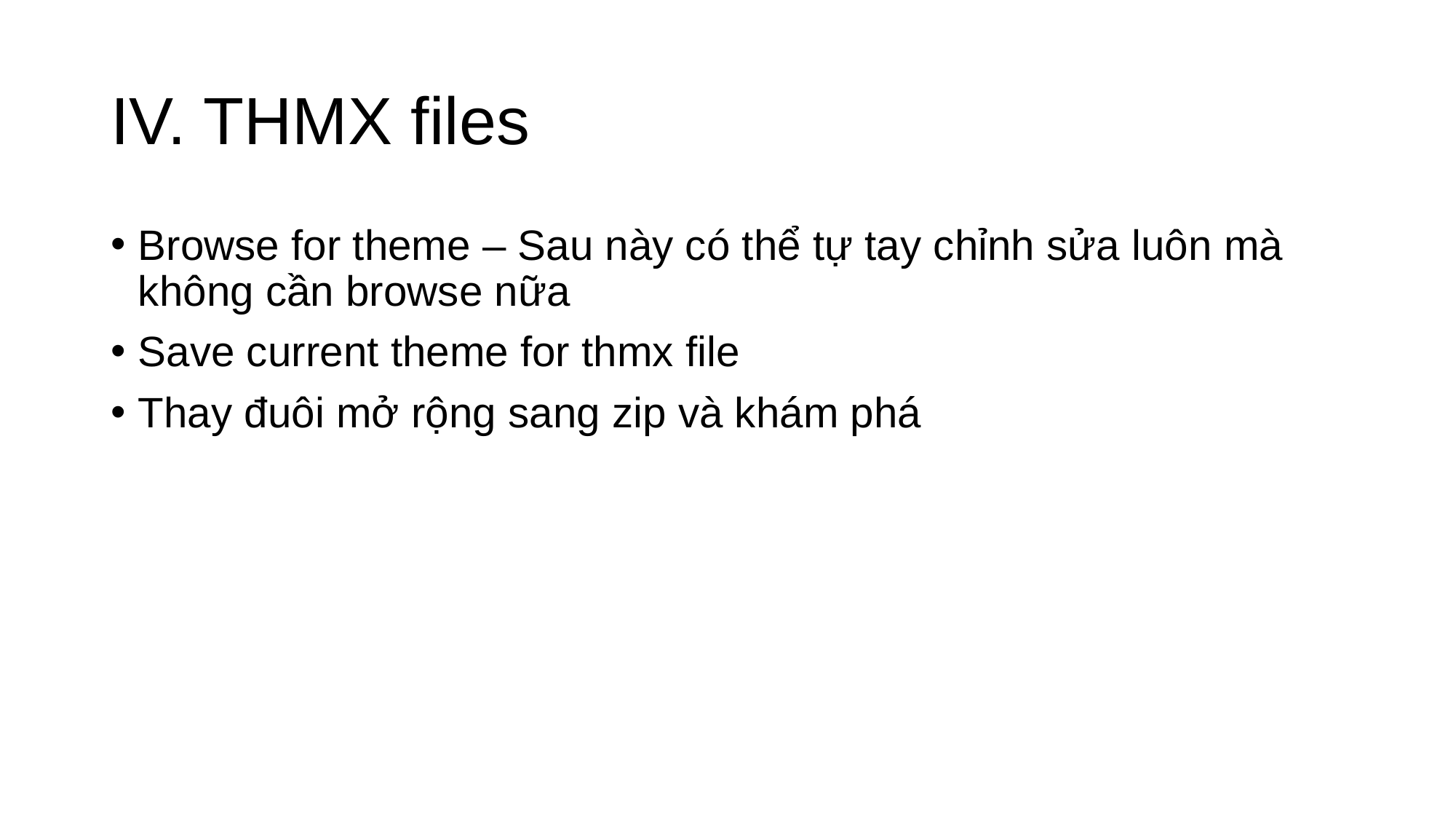

# IV. THMX files
Browse for theme – Sau này có thể tự tay chỉnh sửa luôn mà không cần browse nữa
Save current theme for thmx file
Thay đuôi mở rộng sang zip và khám phá